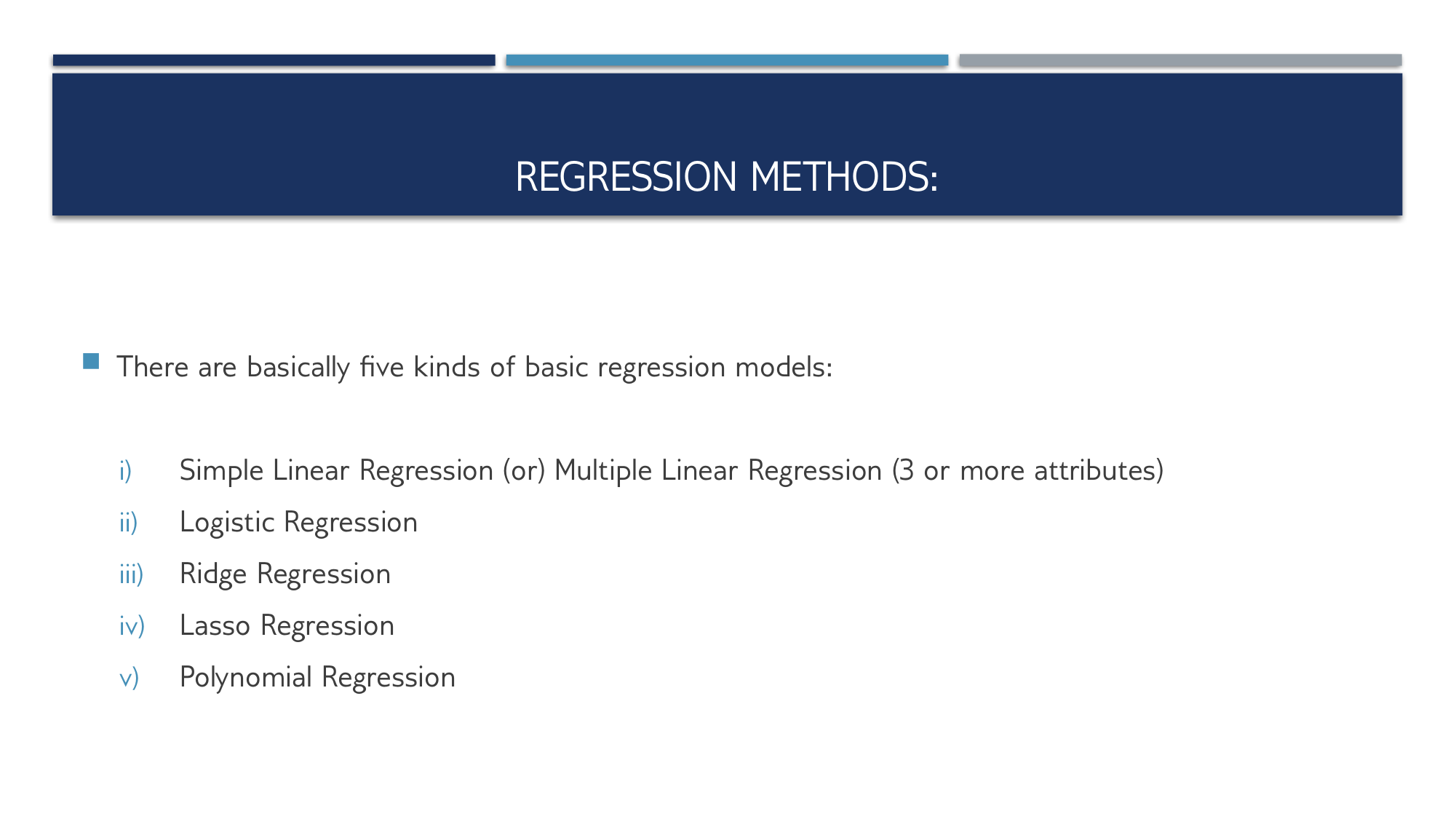

# REGRESSION METHODS:
There are basically five kinds of basic regression models:

Simple Linear Regression (or) Multiple Linear Regression (3 or more attributes)
Logistic Regression
Ridge Regression
Lasso Regression
Polynomial Regression